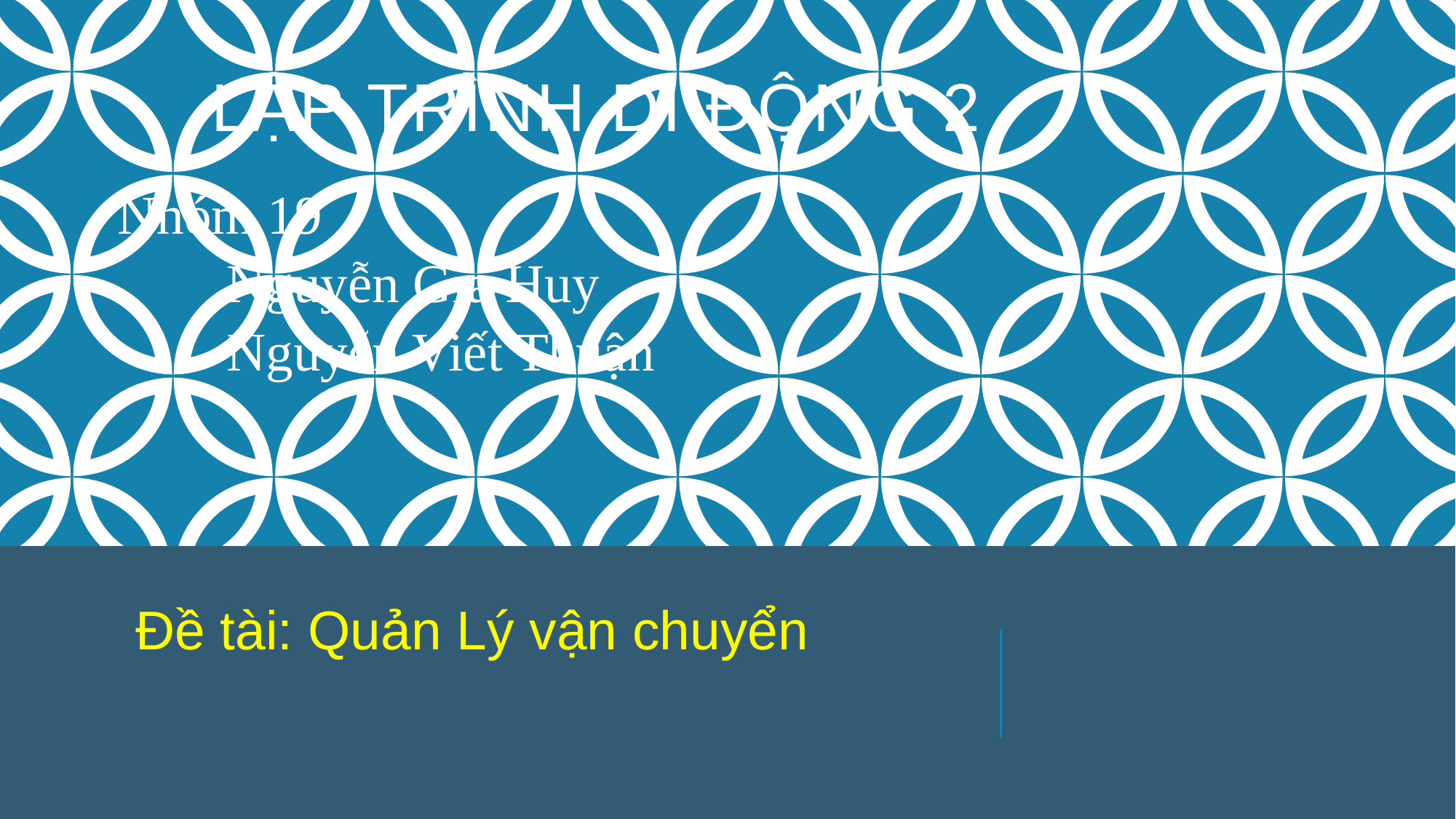

# Lập Trình Di động 2
Nhóm 19
	Nguyễn Gia Huy
	Nguyễn Viết Thuận
Đề tài: Quản Lý vận chuyển